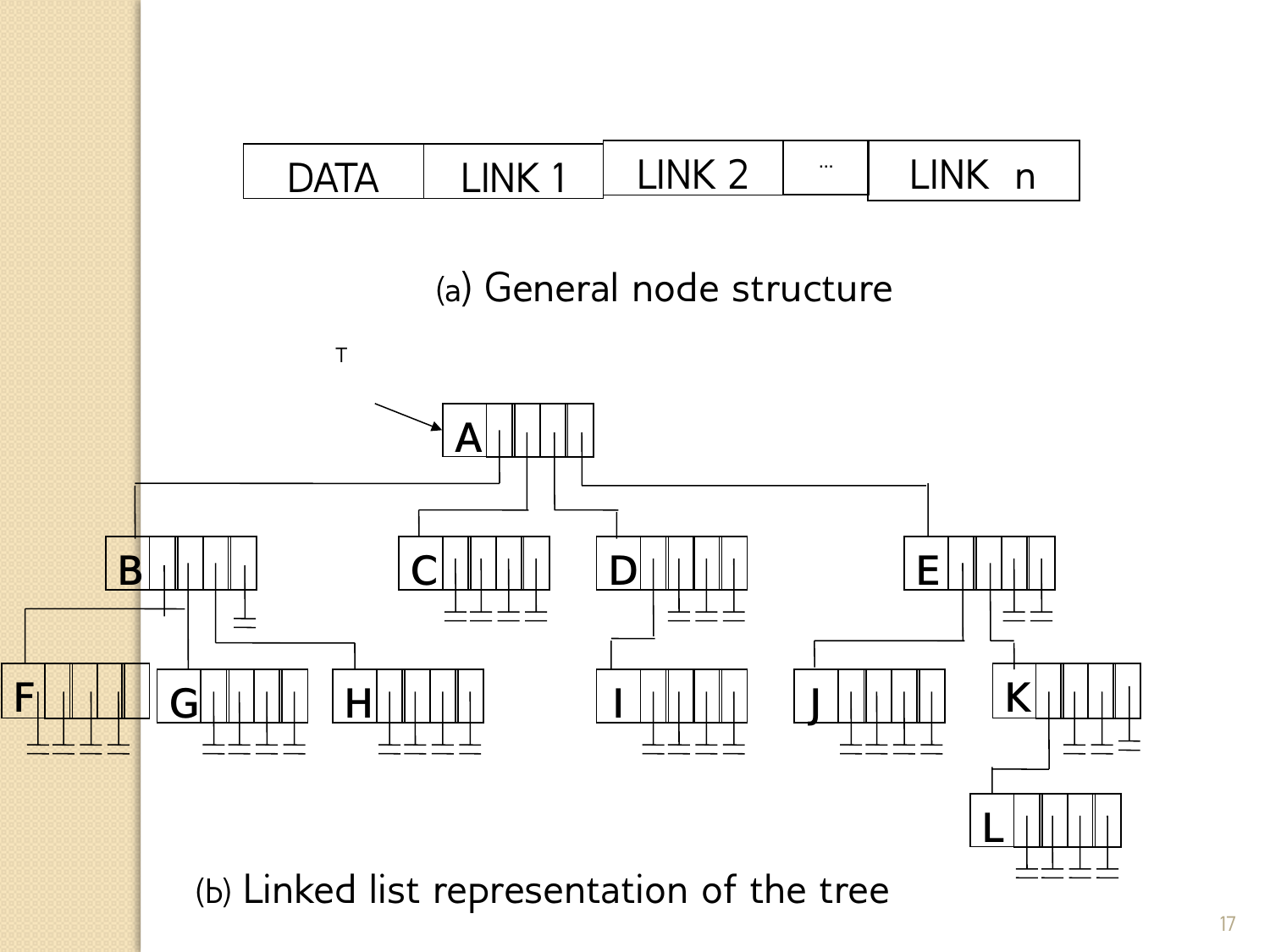

LINK 2
…
LINK  n
DATA
LINK 1
(a) General node structure
T

A

B

C

D

E

G

H

I

J

L

F

K

(b) Linked list representation of the tree

17